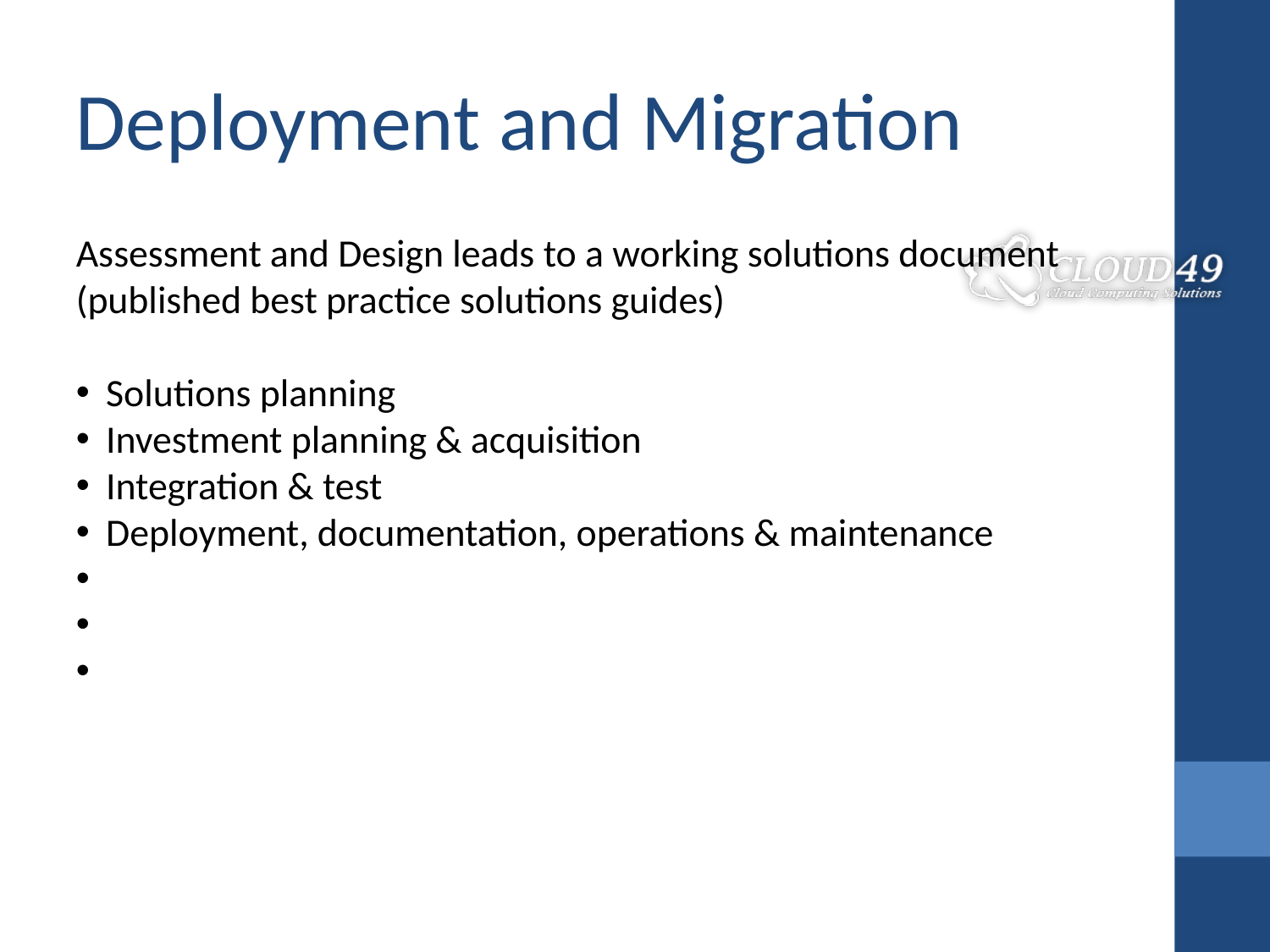

Deployment and Migration
Assessment and Design leads to a working solutions document (published best practice solutions guides)

Solutions planning
Investment planning & acquisition
Integration & test
Deployment, documentation, operations & maintenance